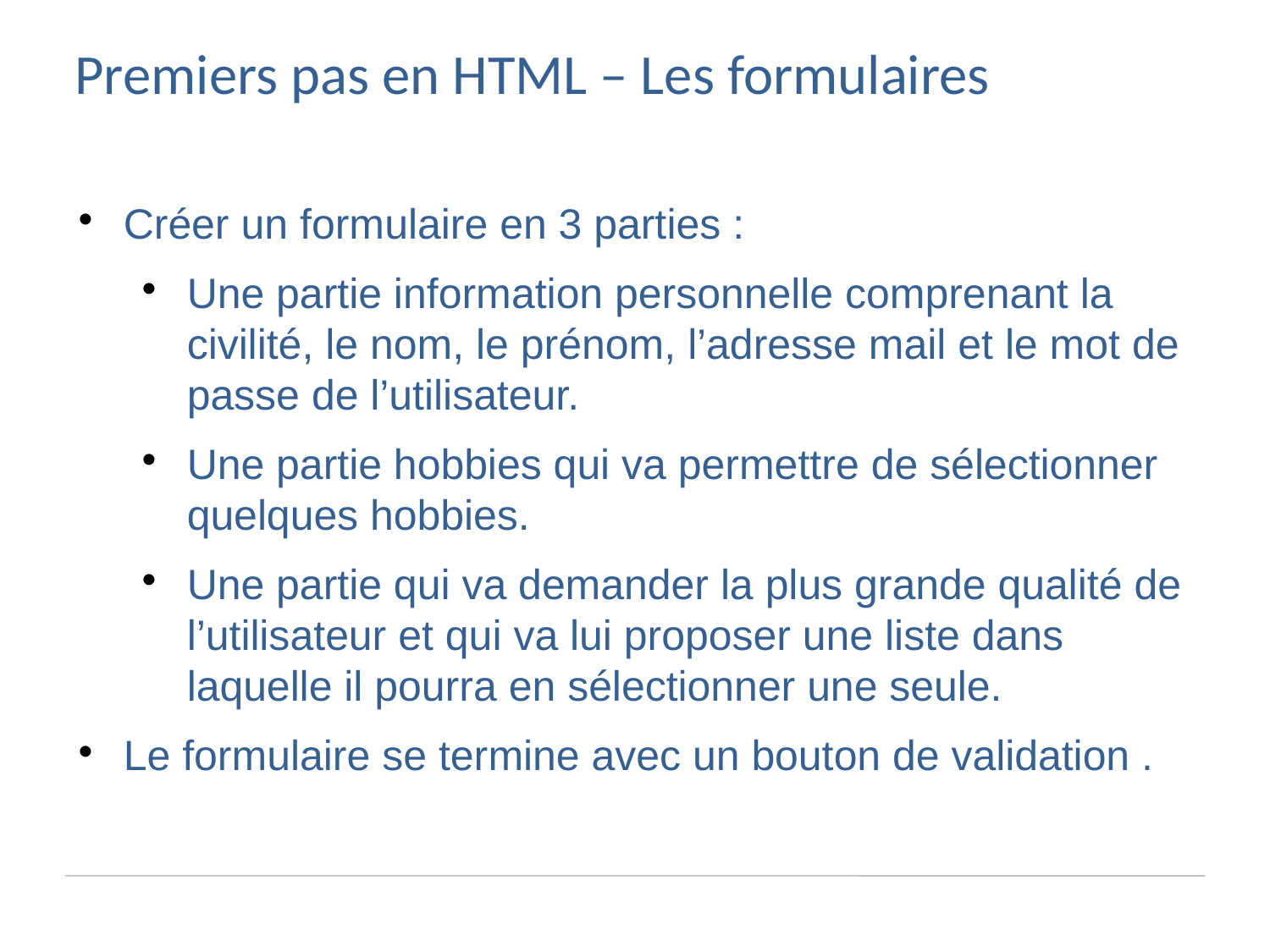

Premiers pas en HTML – Les formulaires
Créer un formulaire en 3 parties :
Une partie information personnelle comprenant la civilité, le nom, le prénom, l’adresse mail et le mot de passe de l’utilisateur.
Une partie hobbies qui va permettre de sélectionner quelques hobbies.
Une partie qui va demander la plus grande qualité de l’utilisateur et qui va lui proposer une liste dans laquelle il pourra en sélectionner une seule.
Le formulaire se termine avec un bouton de validation .